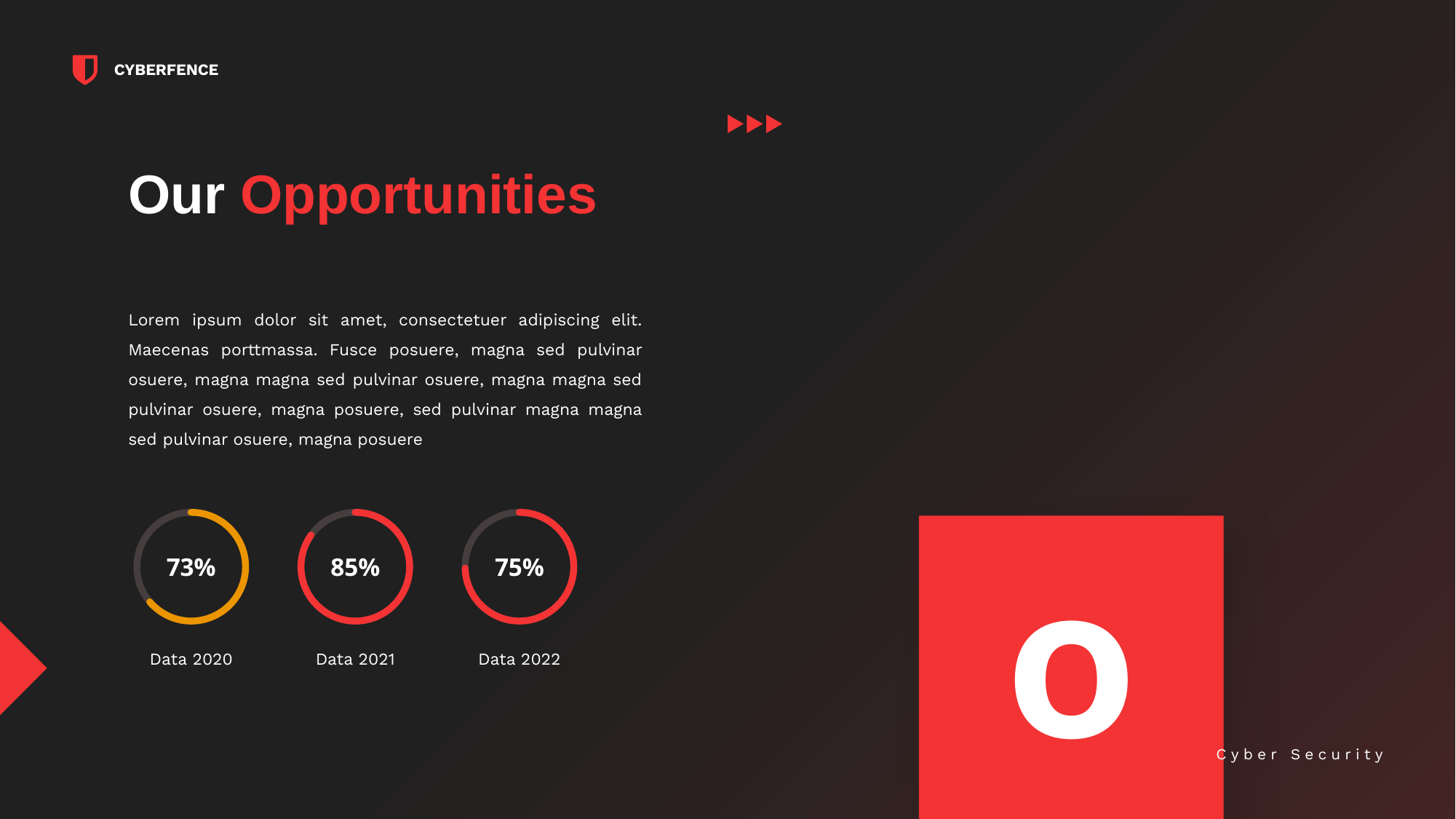

CYBERFENCE

Cyber Security

Our Opportunities
Lorem ipsum dolor sit amet, consectetuer adipiscing elit. Maecenas porttmassa. Fusce posuere, magna sed pulvinar osuere, magna magna sed pulvinar osuere, magna magna sed pulvinar osuere, magna posuere, sed pulvinar magna magna sed pulvinar osuere, magna posuere

73%

85%

75%
O
Data 2020
Data 2021
Data 2022